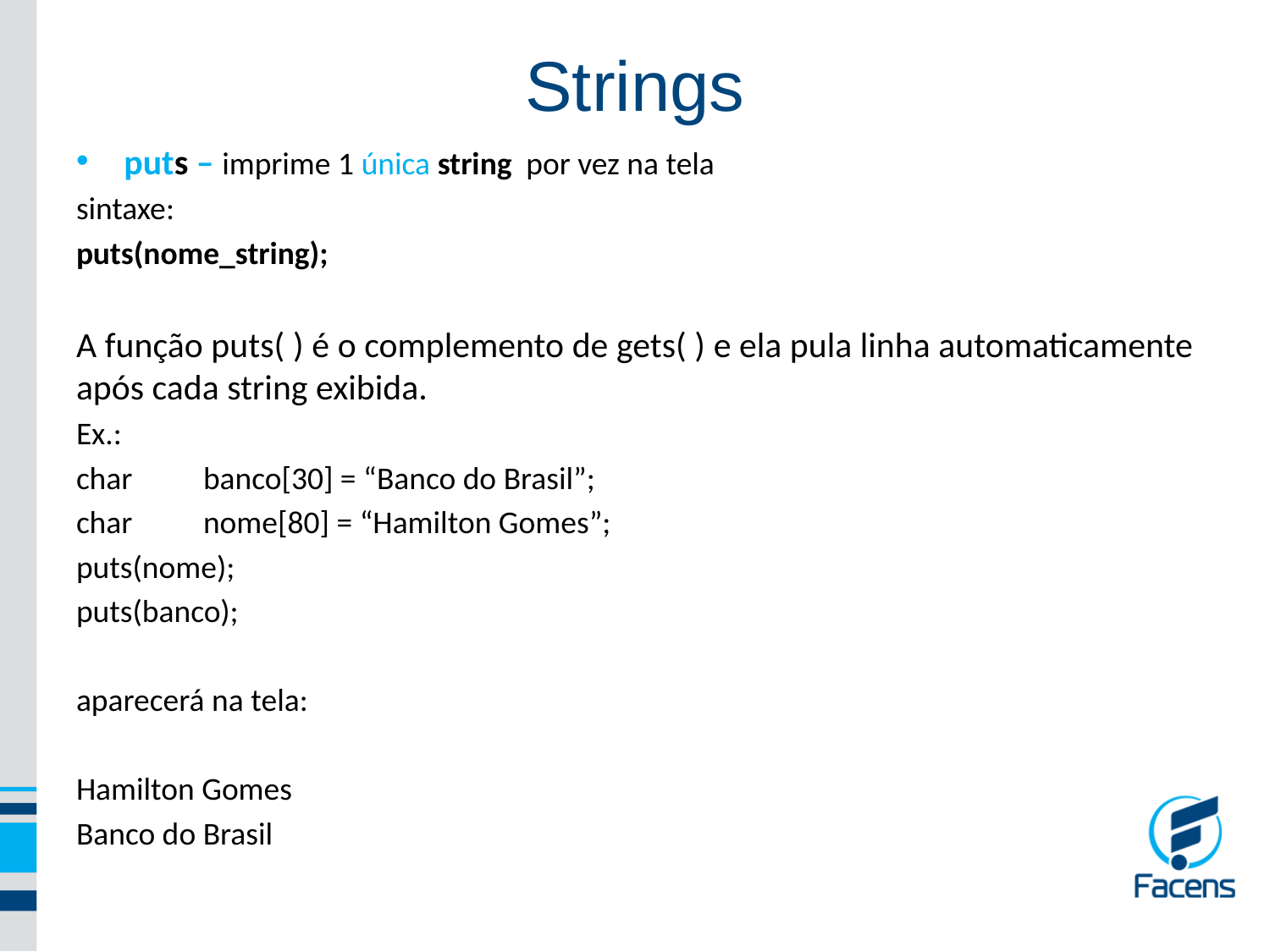

Strings
puts – imprime 1 única string  por vez na tela
sintaxe:
puts(nome_string);

A função puts( ) é o complemento de gets( ) e ela pula linha automaticamente após cada string exibida.
Ex.:
char	banco[30] = “Banco do Brasil”;
char	nome[80] = “Hamilton Gomes”;
puts(nome);
puts(banco);

aparecerá na tela:

Hamilton Gomes
Banco do Brasil